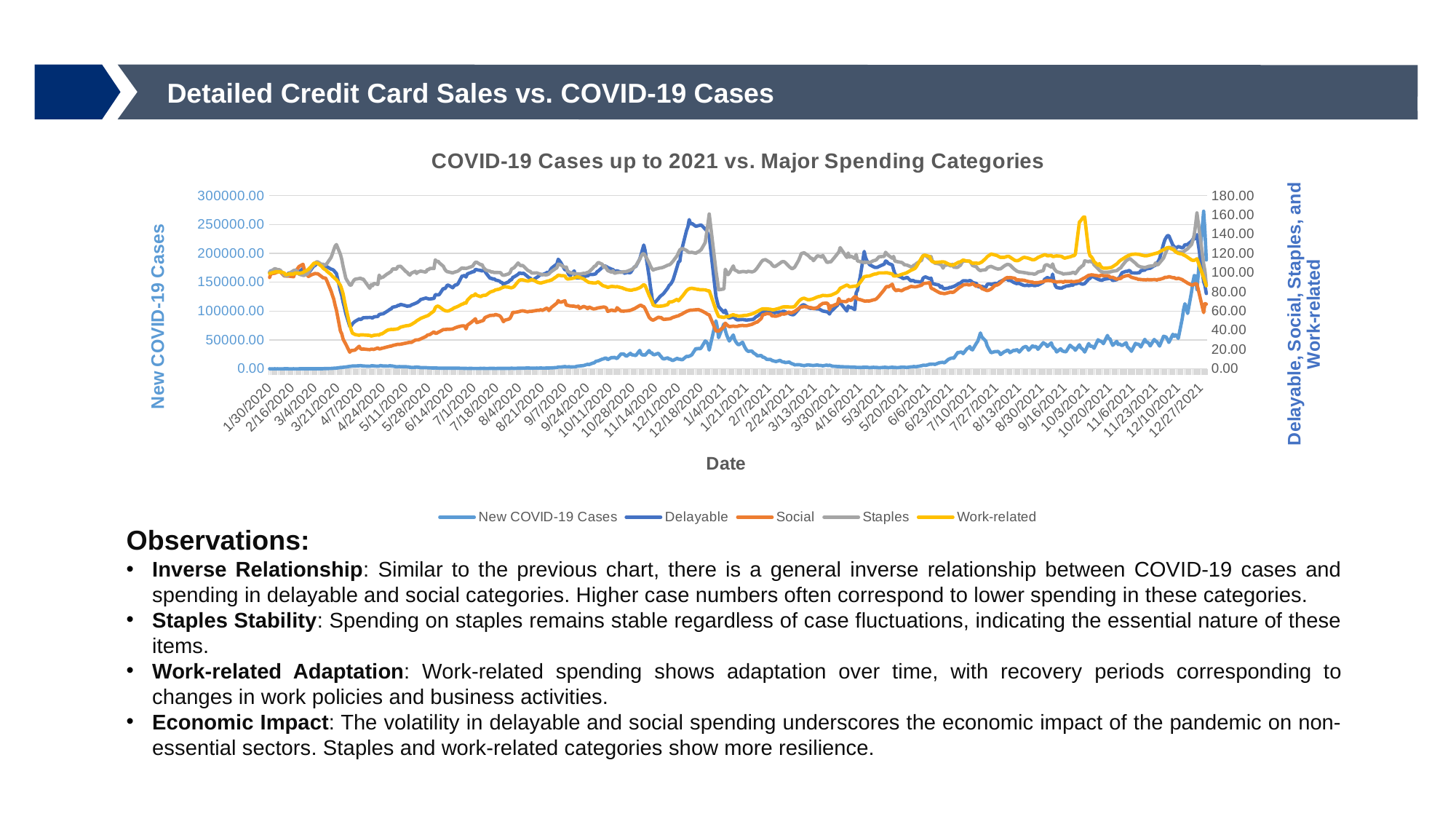

# Detailed Credit Card Sales vs. COVID-19 Cases

### Chart: COVID-19 Cases up to 2021 vs. Major Spending Categories

| Category | New COVID-19 Cases | Delayable | Social | Staples | Work-related |
|---|---|---|---|---|---|
| 43860 | 1.0 | 100.15946615817121 | 94.91044436004226 | 100.40208615352589 | 99.003467015412 |
| 43861 | 0.0 | 101.89336205686038 | 98.84647384957789 | 101.21629805890244 | 99.40114089091198 |
| 43864 | 18.0 | 101.81160954736062 | 99.33734528075185 | 104.16083152687072 | 100.62460628759983 |
| 43865 | 0.0 | 102.51452613053237 | 100.11589522402898 | 103.5409846012461 | 100.93101888721809 |
| 43866 | 1.0 | 102.04073358258994 | 100.2669700803953 | 103.02327943318127 | 100.81858256149907 |
| 43867 | 0.0 | 101.01605364228945 | 102.25048461216394 | 103.03243516953218 | 100.60831264969185 |
| 43868 | 0.0 | 101.2721675388763 | 100.57569431353328 | 102.47602808829124 | 100.7503346061134 |
| 43871 | 1.0 | 96.47462025639646 | 96.71300108540073 | 97.25587759336325 | 99.59397321895474 |
| 43872 | 4.0 | 96.81267524008919 | 96.49372348682071 | 96.77478972014055 | 97.56899540326066 |
| 43873 | 1.0 | 96.53628348384197 | 96.3733550236291 | 96.62314221266678 | 98.01948367859987 |
| 43874 | 1.0 | 99.21508569820344 | 96.3922030709242 | 97.2313991051118 | 98.47250427040446 |
| 43875 | 0.0 | 99.71324381431059 | 96.18810114698397 | 99.43263270680174 | 98.47493860524027 |
| 43878 | 1.0 | 97.45208122406846 | 95.6558780743586 | 102.12004869760003 | 98.37751448861856 |
| 43879 | 0.0 | 98.84231292404345 | 100.85525228084032 | 102.54092573041103 | 99.5203969190379 |
| 43880 | 0.0 | 100.91188409448468 | 102.48232379735236 | 102.02086786828866 | 99.36943062012011 |
| 43881 | 0.0 | 100.91992252288826 | 104.22442296717631 | 100.83574278735964 | 99.3366760644137 |
| 43882 | 2.0 | 100.64846109070125 | 106.27168178690873 | 98.31596078526118 | 99.10707953231413 |
| 43885 | 2.0 | 104.20647764227893 | 108.63035226919473 | 97.14494813549985 | 100.04198152179322 |
| 43886 | 3.0 | 101.60400624883552 | 103.02321075054775 | 97.13429692723192 | 101.0828207037541 |
| 43887 | 2.0 | 99.70469234914182 | 100.30383450189653 | 98.10892648026577 | 101.56766521766818 |
| 43888 | 8.0 | 99.09363800014577 | 97.91935098859582 | 98.13696016714714 | 102.39638181244328 |
| 43889 | 12.0 | 99.20952496892141 | 95.9269192584968 | 100.08992226372932 | 103.33730295125449 |
| 43892 | 41.0 | 104.88992020989454 | 98.07827503650194 | 106.8375448871359 | 107.72140620876405 |
| 43893 | 58.0 | 106.7200484728497 | 98.47193305203614 | 107.60602995131975 | 109.45739629886766 |
| 43894 | 56.0 | 107.27105197247202 | 99.059050842748 | 109.51373425091315 | 110.11461896699561 |
| 43895 | 49.0 | 108.73554908375824 | 98.75124893656732 | 111.0165190456158 | 109.90374268475401 |
| 43896 | 83.0 | 109.88752314909576 | 98.85814963045382 | 111.1786377859558 | 109.53664795355797 |
| 43899 | 148.0 | 107.68263577991564 | 95.75135477103836 | 108.29351375110761 | 106.41274398464341 |
| 43900 | 265.0 | 107.30055304002968 | 94.5990395879755 | 108.84628393670182 | 104.66444227702434 |
| 43901 | 403.0 | 107.16812152326506 | 94.49483202869723 | 107.7914129427846 | 103.59039821792264 |
| 43902 | 484.0 | 106.20285087101033 | 93.98893998093897 | 108.03627953703712 | 102.73744535420859 |
| 43903 | 478.0 | 106.02175545626685 | 91.0485686070581 | 109.61018369938762 | 101.31623016622844 |
| 43906 | 602.0 | 103.5160863749151 | 80.7587313830976 | 115.7177655119749 | 97.84864329651127 |
| 43907 | 783.0 | 103.21106731898921 | 76.5012628142136 | 119.4079634222731 | 96.1765307205572 |
| 43908 | 980.0 | 102.30381167550478 | 72.4026795860028 | 123.5198312560006 | 95.01877665558793 |
| 43909 | 1040.0 | 100.51594272024332 | 66.1592418245715 | 127.3818403249594 | 93.69674779550066 |
| 43910 | 1253.0 | 99.05261792303759 | 61.0613981476459 | 129.1051820860998 | 92.59653014639218 |
| 43913 | 2289.0 | 80.9325309768211 | 39.2590313036723 | 118.915752524558 | 86.7288046357143 |
| 43914 | 2353.0 | 76.0568179956887 | 36.3563873582327 | 113.70120220110991 | 82.7515890207107 |
| 43915 | 2666.0 | 69.3433122314534 | 30.947974951947003 | 106.5202259899501 | 78.1244689375854 |
| 43916 | 3039.0 | 63.7277265134442 | 28.1924432473146 | 100.30245852515407 | 70.7133330821778 |
| 43917 | 3154.0 | 57.4254637627051 | 25.647231990985404 | 94.11007853014974 | 63.9392194460712 |
| 43920 | 4195.0 | 44.141893794348 | 17.262340176965694 | 87.2002169269057 | 45.6528408824139 |
| 43921 | 4463.0 | 44.5110238489708 | 18.937613493442896 | 86.741102776602 | 40.8056269990537 |
| 43922 | 4891.0 | 46.7229800060413 | 19.041790190707005 | 89.538824854902 | 36.9184460543063 |
| 43923 | 4824.0 | 48.2023925941251 | 19.218340059828506 | 91.83589649254415 | 36.3601334313037 |
| 43924 | 4853.0 | 49.303133542664 | 19.477318719931603 | 93.13836347141076 | 35.553316967903996 |
| 43927 | 5273.0 | 51.770682596566 | 23.424393322340507 | 93.80263162277829 | 34.849159135257906 |
| 43928 | 5477.0 | 51.2291680765598 | 20.915392377773202 | 94.28961503999916 | 35.239748668538994 |
| 43929 | 5146.0 | 51.8702235150789 | 20.357602453225596 | 93.12663519345146 | 35.274649357557095 |
| 43930 | 4875.0 | 53.0854293906685 | 20.544209498148504 | 93.41450855702874 | 35.19978052310459 |
| 43935 | 4335.0 | 53.3797215670558 | 19.906651006729007 | 83.7057792237803 | 34.720172127342394 |
| 43936 | 5070.0 | 53.3100926468092 | 20.416236029532996 | 87.5444273252886 | 34.063198535006805 |
| 43937 | 5292.0 | 52.7065268106543 | 20.3435315884129 | 86.2452092524259 | 34.2984695797326 |
| 43938 | 4977.0 | 54.0134620254791 | 20.100602438980403 | 88.7921108066494 | 34.795865476367595 |
| 43941 | 4441.0 | 54.409701737697 | 21.705002004173707 | 87.6997360676982 | 35.2725537602479 |
| 43942 | 4796.0 | 56.4005370580859 | 20.6370326992797 | 97.42961918136481 | 35.0409446897029 |
| 43943 | 5517.0 | 56.7883377101768 | 20.786938630951795 | 94.23133953951692 | 36.2298838472249 |
| 43944 | 5166.0 | 57.0422713272409 | 21.3582752558671 | 94.94327436952561 | 36.2826246314215 |
| 43945 | 4961.0 | 57.1719219610222 | 21.58096799319 | 95.36306118200828 | 37.1317979985914 |
| 43948 | 4739.0 | 59.8726980296255 | 22.7638000252971 | 98.62887182763448 | 39.9443717433317 |
| 43949 | 4719.0 | 60.6757320617075 | 23.034302411467195 | 99.34749312224214 | 40.4587271654828 |
| 43950 | 5433.0 | 61.8806100738872 | 23.480251586551006 | 100.30019243370083 | 40.6457486855687 |
| 43951 | 4961.0 | 62.3250280457454 | 23.564898601479797 | 101.15958664671184 | 40.9379097896586 |
| 43952 | 4766.0 | 64.02143365583879 | 24.194686443781407 | 103.71021467617247 | 40.8063002492928 |
| 43955 | 3398.0 | 64.9159421765125 | 25.156031019912504 | 103.69433822092053 | 41.3064676264597 |
| 43956 | 3686.0 | 65.8885525465264 | 25.471734209508497 | 106.44414348883738 | 41.5756692977327 |
| 43957 | 3832.0 | 65.9494996062826 | 25.392865431150696 | 106.36352083167687 | 42.3771073493094 |
| 43958 | 3787.0 | 66.9787170736967 | 25.513233192334894 | 106.59419545870593 | 43.3328806880451 |
| 43962 | 3612.0 | 65.5258370276495 | 26.683603330518693 | 101.02089858177077 | 44.7219315439709 |
| 43963 | 3410.0 | 64.9159959517461 | 26.9130446727456 | 100.22317962139353 | 44.8701048187975 |
| 43964 | 3330.0 | 65.3799264121426 | 27.3106295863043 | 98.4108569568363 | 44.9745539805565 |
| 43965 | 2630.0 | 65.26567768567361 | 27.551835245975496 | 97.3948398262945 | 45.4044582473691 |
| 43966 | 2530.0 | 66.2954406946196 | 27.331885668955294 | 99.26695682539935 | 46.016415595828 |
| 43969 | 2581.0 | 68.0069278100474 | 29.790014397711104 | 101.29453359334035 | 48.5893712188156 |
| 43970 | 3063.0 | 68.6026590886993 | 30.0400238603701 | 99.14244224090079 | 49.8251600980195 |
| 43971 | 2719.0 | 69.3520822597166 | 30.0455277973047 | 100.61499673687754 | 50.6771220054275 |
| 43972 | 2567.0 | 70.5026581504945 | 30.367746053495694 | 100.98783298843881 | 51.4158219654348 |
| 43973 | 2057.0 | 71.9493888232154 | 30.994990686502007 | 101.55446077366423 | 52.3819570809759 |
| 43977 | 2070.0 | 73.560154841257 | 33.6049424445371 | 100.44036989987607 | 54.618425200504 |
| 43978 | 1825.0 | 73.0351242884921 | 34.912582320646194 | 103.17673553303187 | 55.0616604607258 |
| 43979 | 1757.0 | 72.6702418228697 | 35.34717493603161 | 102.97633904375172 | 55.803466114821 |
| 43980 | 1532.0 | 72.5706027995285 | 35.619633181405504 | 104.39247912971288 | 56.9691265029943 |
| 43983 | 1439.0 | 73.128787393416 | 38.3771262513685 | 104.17486986010152 | 60.0976535719135 |
| 43984 | 1492.0 | 77.0882604124653 | 36.9051822744431 | 113.2859266430725 | 63.5299483128332 |
| 43985 | 1369.0 | 76.9413000082306 | 36.9283831220417 | 111.2585893105614 | 64.7931718082568 |
| 43986 | 1249.0 | 76.7471974255982 | 37.8406635058825 | 111.9068108374122 | 65.1661367942759 |
| 43987 | 1123.0 | 77.28939285382731 | 38.4879966285785 | 110.0400092626181 | 64.4056232417593 |
| 43990 | 1099.0 | 83.549274314503 | 40.7911368504081 | 106.54925628385676 | 61.3800331511955 |
| 43991 | 1165.0 | 83.1176865724374 | 40.8105084311217 | 103.72297023654187 | 60.601906357591 |
| 43992 | 1196.0 | 84.6251753518806 | 40.8614559687028 | 101.89077430041729 | 60.2223567732871 |
| 43993 | 1013.0 | 87.0313267803182 | 41.1575381914828 | 100.91599248159034 | 60.0847809815998 |
| 43994 | 1053.0 | 86.79980573179441 | 41.0434836078789 | 100.69067306955013 | 60.1928507086035 |
| 43997 | 1045.0 | 84.2332598564086 | 41.3592005242659 | 99.64314139391077 | 62.2634228671931 |
| 43998 | 1103.0 | 85.9305987253087 | 42.072270454841 | 100.28693430919616 | 63.3250418044142 |
| 43999 | 1017.0 | 87.2231965785806 | 42.7486289030004 | 100.71992979328759 | 63.7795890655222 |
| 44000 | 1022.0 | 87.1901467212551 | 43.1706220282746 | 101.12063356918873 | 64.37703354327141 |
| 44001 | 993.0 | 88.4518049380253 | 43.7141662415257 | 101.59786208722275 | 64.9683003558449 |
| 44004 | 899.0 | 96.38549423356211 | 44.6476601831346 | 104.8990651611771 | 67.2034711191096 |
| 44005 | 883.0 | 96.41053516160738 | 44.6802389435466 | 104.42850355988618 | 67.5295096767414 |
| 44006 | 777.0 | 97.10006031389798 | 44.4668602046466 | 104.40835165415092 | 68.6673183567202 |
| 44007 | 726.0 | 95.34242856908834 | 41.46772052268 | 104.3394200072484 | 68.190355870368 |
| 44008 | 666.0 | 98.66771955265038 | 45.394461166019 | 104.70756997910652 | 71.3231526976582 |
| 44011 | 724.0 | 100.23424022525347 | 48.3698573133182 | 106.1472919778331 | 75.5555736137829 |
| 44012 | 623.0 | 100.91610445179604 | 49.5832360401673 | 106.7420841456319 | 76.0159461127846 |
| 44013 | 652.0 | 100.76279530219499 | 50.6147228683926 | 108.91456247439555 | 76.1485512100127 |
| 44014 | 606.0 | 103.34391181783285 | 52.0644951256497 | 110.65245530682179 | 77.9038172380189 |
| 44015 | 568.0 | 102.9225292346407 | 48.0442610736756 | 110.7308471378233 | 76.4379971867794 |
| 44018 | 714.0 | 102.19551589655514 | 49.357938681219 | 108.07214855980773 | 75.00531356191951 |
| 44019 | 609.0 | 101.59635345509805 | 49.8437505369179 | 108.27747435060716 | 75.9100465351453 |
| 44020 | 713.0 | 102.50342818565981 | 50.3669902143708 | 105.30058801240425 | 76.3423604127187 |
| 44021 | 722.0 | 101.64507446728099 | 53.021476126407 | 103.69060165404616 | 76.389645056337 |
| 44022 | 568.0 | 99.3825335116723 | 53.7958083263162 | 102.42708295049437 | 76.5978179234845 |
| 44025 | 740.0 | 94.05729555823909 | 55.4876541949789 | 101.37230279822198 | 79.7485827795073 |
| 44026 | 705.0 | 94.16527617979987 | 55.4752701037951 | 100.55513344903363 | 80.2161739507774 |
| 44027 | 777.0 | 93.12176988742964 | 55.6951963214812 | 100.67246924977454 | 80.5839014525148 |
| 44028 | 712.0 | 93.58275680937547 | 55.5149182861981 | 100.06770734435646 | 81.1979376336663 |
| 44029 | 582.0 | 92.38271737944658 | 56.4938053194298 | 100.1838204974623 | 82.0165554147905 |
| 44032 | 830.0 | 91.14006137493652 | 55.2262722229029 | 99.99764958550587 | 82.8347301956684 |
| 44033 | 788.0 | 89.8974053704265 | 53.9587391263761 | 99.81147867354943 | 83.6529049765463 |
| 44034 | 816.0 | 89.6540501764644 | 51.6412430826844 | 97.68409706258554 | 84.2696121965309 |
| 44035 | 808.0 | 87.2735465686432 | 48.9530390609847 | 97.1434870605137 | 84.8222509245337 |
| 44036 | 774.0 | 88.6696051741157 | 50.510352317425 | 97.4016628870518 | 85.275895504385 |
| 44039 | 869.0 | 90.49991001006602 | 51.6208678280004 | 98.74240246913791 | 84.7929644630487 |
| 44040 | 856.0 | 92.33021484601639 | 52.7313833385758 | 100.08314205122404 | 84.3100334217125 |
| 44041 | 1062.0 | 92.43383500486117 | 55.3690279592363 | 103.58576726661867 | 84.2531089061968 |
| 44042 | 946.0 | 94.98277793288001 | 58.8676879848427 | 104.34372873836786 | 84.6594372373347 |
| 44043 | 697.0 | 95.5234916079965 | 58.5843693671928 | 105.06014905986527 | 85.601352685923 |
| 44046 | 1060.0 | 98.17820034469479 | 59.217553696244 | 109.99833659854642 | 90.6445850831416 |
| 44047 | 1066.0 | 99.78838614478573 | 59.5789517283885 | 108.21609888287492 | 92.0738381297783 |
| 44048 | 1092.0 | 99.19662369033362 | 60.0616086334886 | 107.01249064586408 | 92.40515337139396 |
| 44049 | 1105.0 | 98.9768989719684 | 60.2071273625589 | 107.52736219276564 | 92.48882327501616 |
| 44050 | 973.0 | 99.36272235808498 | 60.188748688473 | 106.68406734538529 | 92.23409348579514 |
| 44053 | 1499.0 | 95.97537766537774 | 59.1757470246628 | 102.51036637480837 | 91.07757832602265 |
| 44054 | 1378.0 | 94.71644935391802 | 59.541005594789 | 101.59923887128141 | 91.3611865472045 |
| 44055 | 1242.0 | 94.27692832260544 | 59.7533181239471 | 101.25625078166722 | 92.06304866762933 |
| 44056 | 1156.0 | 92.83251524437483 | 59.7264971710089 | 99.59922637581403 | 92.53069561556212 |
| 44057 | 1185.0 | 92.1745375663513 | 59.9985601653147 | 99.51093580666941 | 92.3752938201878 |
| 44060 | 1298.0 | 95.10804817475895 | 60.7202271640177 | 99.69601290619306 | 90.31025202853971 |
| 44061 | 1116.0 | 95.84061758774008 | 60.7897331354049 | 99.08011372038867 | 89.6294385246699 |
| 44062 | 1282.0 | 97.27323868437331 | 60.8006393167152 | 98.70416127488343 | 89.3547773812956 |
| 44063 | 1498.0 | 98.10795344334511 | 61.5452669795324 | 98.230668592732 | 89.0473560234123 |
| 44064 | 1218.0 | 97.82453129054386 | 60.5660151664802 | 97.8181130997224 | 89.5613166562059 |
| 44067 | 1301.0 | 99.46197291094599 | 62.84677126512 | 97.70094323731895 | 90.67893731301729 |
| 44068 | 1270.0 | 100.5307643389388 | 62.7917244630643 | 97.86786021574075 | 91.26328993621388 |
| 44069 | 1388.0 | 99.1929051316847 | 60.4947410675279 | 98.5989965143951 | 91.1987297353668 |
| 44070 | 1591.0 | 102.63481833357402 | 62.1603644160522 | 100.13960953843521 | 92.03438952075437 |
| 44071 | 1632.0 | 104.60233491420966 | 63.9244257612341 | 101.27210503834307 | 92.30347962050388 |
| 44075 | 2288.0 | 108.94007233264198 | 68.2929871132438 | 105.06480689808049 | 96.08538583848129 |
| 44076 | 3077.0 | 113.8460025473896 | 70.920361499584 | 108.7977104771747 | 97.38286529055817 |
| 44077 | 3152.0 | 112.1284767073865 | 69.5252786332339 | 108.45231152323451 | 97.08552958870126 |
| 44078 | 3092.0 | 110.1957891186717 | 69.1841107095565 | 107.844716171574 | 96.78378450728653 |
| 44081 | 3931.0 | 102.79377023148186 | 70.766386775989 | 105.2712097309526 | 96.62962130289237 |
| 44082 | 3370.0 | 105.37369531616203 | 66.01978720377019 | 105.80921444999618 | 94.19384431943531 |
| 44083 | 3365.0 | 100.41465709498874 | 66.0845740585251 | 101.3505350187143 | 93.25572894813602 |
| 44084 | 3628.0 | 97.70845559066765 | 65.7296935033853 | 100.77299220048592 | 93.46416306355407 |
| 44085 | 3324.0 | 96.82954734278741 | 65.3132320918161 | 100.00023582725606 | 93.5957783154906 |
| 44088 | 3428.0 | 101.77340523785885 | 65.06113445236599 | 98.86289457852064 | 94.3681154275354 |
| 44089 | 3551.0 | 95.05528376823635 | 64.6224452520147 | 98.74476379057364 | 95.02147443727009 |
| 44090 | 4399.0 | 94.330394922525 | 64.5801834705148 | 98.67087221497366 | 95.51642955318117 |
| 44091 | 4675.0 | 95.30580709652632 | 65.1807639413176 | 98.5647860118488 | 95.14710848162422 |
| 44092 | 4973.0 | 94.02809506009133 | 62.8178333781558 | 98.38263292955054 | 94.94780823254595 |
| 44095 | 5627.0 | 97.26022985518782 | 64.8466600292106 | 99.23353404823546 | 93.42658983154897 |
| 44096 | 6441.0 | 95.8934467160509 | 64.3468419161719 | 98.93395333654041 | 92.47626925916408 |
| 44097 | 7096.0 | 96.99200141126002 | 63.7160899474799 | 99.72422200271001 | 91.41729328041572 |
| 44098 | 7682.0 | 96.2476190550565 | 62.456262606432 | 100.1240959234624 | 90.5067100939317 |
| 44099 | 7318.0 | 97.88675920943888 | 64.27440196453921 | 100.70157253122987 | 89.7586247704723 |
| 44102 | 9983.0 | 98.0551492047822 | 62.3688691243136 | 104.72376066088972 | 89.2856672734959 |
| 44103 | 10366.0 | 98.33667831895043 | 62.3423192420287 | 106.4910816331067 | 89.1181945336503 |
| 44104 | 12717.0 | 98.61964735339411 | 62.4884884732421 | 106.91841363928154 | 89.126937204205 |
| 44105 | 13357.0 | 100.82251672788168 | 63.03127299958 | 109.0367151380367 | 89.8035504321057 |
| 44106 | 13854.0 | 101.66926615821248 | 63.3289936698253 | 110.5403815915826 | 90.27463711132384 |
| 44109 | 16753.0 | 105.50559276547382 | 64.0039502948912 | 108.57642334504934 | 86.7484349043738 |
| 44110 | 17250.0 | 106.65547609803447 | 64.22832475404209 | 105.31480002270582 | 86.15870216780701 |
| 44111 | 18573.0 | 106.90833335310299 | 63.9823352181088 | 106.70753846923535 | 85.7713686511726 |
| 44112 | 18425.0 | 106.25174558907867 | 63.3269213007882 | 104.27135516202416 | 85.3378986774129 |
| 44113 | 15893.0 | 105.31800587839057 | 59.6325093399099 | 102.107653076464 | 84.5992683196141 |
| 44116 | 19671.0 | 103.46504138925582 | 61.1255794492861 | 100.3457723508068 | 85.6944670961193 |
| 44117 | 19116.0 | 103.07798355536556 | 60.6047460130695 | 101.81424442878583 | 85.5375807480624 |
| 44118 | 19920.0 | 101.68232082367273 | 60.4840609983274 | 99.29681556871661 | 85.4150428586163 |
| 44119 | 18607.0 | 101.71753581190188 | 60.1947648595195 | 99.60914615068394 | 85.1871712739302 |
| 44120 | 17915.0 | 101.77147442461896 | 63.5082997997854 | 100.07480112303553 | 85.398915215074 |
| 44123 | 25872.0 | 100.39066255375495 | 59.9410966672779 | 100.37597898781725 | 84.37178959229689 |
| 44124 | 25613.0 | 100.48248466001128 | 59.9530729871301 | 100.53108312597294 | 84.12218706936031 |
| 44125 | 25714.0 | 100.02459503815344 | 59.9253439430752 | 100.94257316609838 | 83.3553437239017 |
| 44126 | 23475.0 | 99.10227259514747 | 60.151501587268 | 101.00288879641941 | 82.9718023608753 |
| 44127 | 21694.0 | 100.18088267962386 | 60.1653831217899 | 101.05052467652774 | 82.3729171620826 |
| 44130 | 26807.0 | 99.81248187817512 | 60.7738976734419 | 102.74424506957378 | 81.6462613490873 |
| 44131 | 24350.0 | 101.77876496327272 | 61.3394148573979 | 103.39095450850967 | 81.7181905542845 |
| 44132 | 23901.0 | 104.1410193058254 | 62.0089523895868 | 104.25040616929905 | 82.16582809286331 |
| 44133 | 23614.0 | 105.9875651003092 | 62.4756402926677 | 105.63375984314338 | 82.4955632415861 |
| 44134 | 22890.0 | 106.21815157169178 | 63.3408648880645 | 106.87850250621747 | 82.6308165084017 |
| 44137 | 31924.0 | 114.134369337579 | 65.8054763305222 | 113.8607653476485 | 84.2620504324434 |
| 44138 | 25943.0 | 118.6993594463103 | 66.0801890369618 | 116.9932906858231 | 85.1443593982113 |
| 44139 | 24027.0 | 123.62716714283209 | 65.00179156508321 | 119.1745542456312 | 86.3533555651527 |
| 44140 | 24062.0 | 128.6431301203335 | 64.6894965403703 | 119.6284111781129 | 87.5603608002512 |
| 44141 | 23660.0 | 122.8536673775201 | 62.5182475443112 | 117.7497149692658 | 86.4959936888858 |
| 44144 | 31511.0 | 95.76730896347865 | 53.5816733438561 | 110.188162368011 | 76.3202656112915 |
| 44145 | 27789.0 | 85.1787773784504 | 52.1940082361164 | 106.79374013406768 | 73.3880920925304 |
| 44146 | 27757.0 | 76.0658835940316 | 51.0370207386173 | 104.3306007840183 | 70.3068829103945 |
| 44147 | 24826.0 | 66.5205128983832 | 50.5770903499843 | 102.56690966609926 | 66.7158553561838 |
| 44148 | 24388.0 | 68.2802677605761 | 51.2622635679207 | 103.3779412531435 | 65.5285856267576 |
| 44151 | 26951.0 | 73.083407204191 | 53.6851521264115 | 104.378818885867 | 64.9871591352032 |
| 44152 | 23487.0 | 74.8818214425865 | 53.1712037666141 | 104.78256629387306 | 65.08266310743599 |
| 44153 | 21080.0 | 76.1687339175522 | 53.2848839976249 | 104.91974707100015 | 65.18695466781381 |
| 44154 | 18041.0 | 77.07610585124439 | 51.9738276509156 | 105.25346811322032 | 65.3599649571446 |
| 44155 | 17100.0 | 78.5343584296546 | 51.3691025072727 | 105.75295975343057 | 65.5704721602473 |
| 44158 | 19025.0 | 83.9562106490809 | 51.7446834593356 | 107.7250719676863 | 66.8463774447466 |
| 44159 | 16677.0 | 86.61935929377469 | 51.9149374373126 | 107.98784458911481 | 69.5550627715335 |
| 44160 | 16813.0 | 87.8727048134399 | 52.0973505823294 | 108.85572601847537 | 69.51323568734139 |
| 44161 | 14761.0 | 89.9652772260677 | 52.9341318100498 | 110.4677144917183 | 69.6337885838057 |
| 44162 | 14555.0 | 92.72772647078331 | 53.4975426763847 | 111.9993427529783 | 70.0628655740355 |
| 44165 | 18197.0 | 106.26814565172177 | 54.8074966563596 | 117.6279231497336 | 72.2652182058817 |
| 44166 | 16684.0 | 111.1952853583657 | 55.1339382801312 | 120.781079227954 | 70.6349743484769 |
| 44167 | 16676.0 | 111.56429984444159 | 56.0323427514265 | 123.6530855054483 | 72.2547320646108 |
| 44168 | 15860.0 | 121.95724943856939 | 56.502854419104 | 124.4914386534832 | 74.0873666250899 |
| 44169 | 15834.0 | 126.83076814005611 | 57.3332925691456 | 124.9153587877363 | 75.5980591320733 |
| 44172 | 21585.0 | 143.6599188442635 | 59.642322198895 | 122.9988542820202 | 81.1522482882656 |
| 44173 | 21065.0 | 147.4194008682293 | 60.1754997537138 | 121.6165224996343 | 82.3731286537618 |
| 44174 | 21909.0 | 155.0102962546668 | 60.64389590097 | 120.7923052336183 | 83.14833149780421 |
| 44175 | 22916.0 | 150.6961505062572 | 61.0115887374277 | 120.8805727515043 | 83.5039886614212 |
| 44176 | 24390.0 | 151.0374538170839 | 60.9595407545109 | 121.084317989383 | 83.7203513840125 |
| 44179 | 35197.0 | 148.0695160823289 | 61.3946027866213 | 120.1061033631645 | 82.9461082869446 |
| 44180 | 34378.0 | 148.401253639771 | 61.4580482507443 | 121.1328376103223 | 82.5801643409529 |
| 44181 | 35427.0 | 148.79746152684748 | 61.6128799845858 | 121.81393251174549 | 82.51157537078839 |
| 44182 | 34438.0 | 149.1165769740953 | 60.8916511322567 | 122.6709819753325 | 82.12230333647051 |
| 44183 | 36419.0 | 149.381432642163 | 60.5269963447905 | 123.8981142416865 | 82.1767244357012 |
| 44186 | 48192.0 | 145.15144273091408 | 58.2768417356385 | 131.1962171611664 | 82.0362412299833 |
| 44187 | 46475.0 | 143.5491426227616 | 57.3716563792247 | 140.62976228316938 | 81.6033049816649 |
| 44188 | 42936.0 | 140.4675714273121 | 56.5755674265937 | 150.4149614332111 | 81.0054733006772 |
| 44189 | 32392.0 | 137.4798873156116 | 56.146076686608 | 160.8156381597249 | 81.2486402318724 |
| 44194 | 83090.0 | 75.37210092127751 | 39.4692388985774 | 102.00657319769189 | 61.0610377442633 |
| 44195 | 72161.0 | 69.5597340139538 | 39.3736410904133 | 92.40174104530499 | 57.6630782143029 |
| 44196 | 53946.0 | 64.6013148624252 | 39.2033532085324 | 82.138401473825 | 54.3662763475956 |
| 44200 | 77971.0 | 58.5756079422756 | 43.6557658339727 | 82.9503724884933 | 53.3954354159134 |
| 44201 | 66637.0 | 60.9094725025539 | 47.4504635113101 | 103.46248849386306 | 54.0051413606679 |
| 44202 | 58784.0 | 57.1957774164126 | 46.0188340287791 | 100.80469541265049 | 54.3553750524702 |
| 44203 | 53187.0 | 53.3096758985744 | 44.797749027371 | 97.79176153620254 | 54.0276911617095 |
| 44204 | 48105.0 | 52.9632827283467 | 43.8320244805976 | 99.35829852493434 | 54.6963415673452 |
| 44207 | 58592.0 | 53.7412237942433 | 44.388351210238 | 106.90871084057333 | 56.3705689362067 |
| 44208 | 50647.0 | 53.0415661931256 | 44.124039201363 | 102.715860074528 | 55.5639875930863 |
| 44209 | 46509.0 | 51.6959000450476 | 44.0654835842198 | 102.1322085100935 | 55.3275732602252 |
| 44210 | 43473.0 | 50.8619622555559 | 44.1030747198967 | 101.51407635403851 | 55.1376540769585 |
| 44211 | 41451.0 | 50.9947557817295 | 44.6921501426701 | 100.31963506547154 | 54.6989181117354 |
| 44214 | 45958.0 | 51.3003325938565 | 45.1329430603584 | 101.11742157769297 | 55.1805522157024 |
| 44215 | 40526.0 | 51.0197130793181 | 44.8149975950114 | 101.06786463966857 | 55.4285030737738 |
| 44216 | 35986.0 | 50.9858029724777 | 44.8619512210279 | 100.85724308104838 | 55.4806948717191 |
| 44217 | 32502.0 | 50.4238466807309 | 44.8462446279059 | 100.59088486246253 | 55.5021943715831 |
| 44218 | 30330.0 | 50.8295292359437 | 45.1622943281246 | 101.33881239134185 | 55.9599197419083 |
| 44221 | 30737.0 | 51.2385269896846 | 46.2319639868535 | 100.69987812546034 | 57.1027672149702 |
| 44222 | 27730.0 | 51.541405514109 | 46.9791532589889 | 101.06223425572638 | 57.5187932748629 |
| 44223 | 26303.0 | 52.604781292072 | 47.5753544607431 | 101.80126037766696 | 58.1317222803176 |
| 44224 | 24773.0 | 54.1156808513136 | 48.3636542739239 | 103.2498378447657 | 59.0130507792503 |
| 44225 | 22433.0 | 54.7279264526669 | 48.5880911384846 | 105.01058513201194 | 59.6360036903232 |
| 44228 | 22972.0 | 57.8815817291969 | 52.3394607131 | 111.0928083813471 | 61.884240121407 |
| 44229 | 20266.0 | 59.0088202390801 | 56.1196876815728 | 112.6894996100027 | 62.3622179464946 |
| 44230 | 19914.0 | 59.1234115864119 | 56.3834610964235 | 113.0763986226089 | 62.3098626235448 |
| 44231 | 18493.0 | 59.5495246019544 | 56.8433545741012 | 113.4748571626198 | 62.2618924880073 |
| 44232 | 16308.0 | 59.8259679509919 | 57.4286816791515 | 112.7031737368693 | 62.2870830527918 |
| 44235 | 16194.0 | 59.6615857740577 | 57.10344113244 | 110.0697336135515 | 61.8832453561573 |
| 44236 | 14225.0 | 59.8194174303133 | 54.858032129092 | 108.0948807958426 | 61.3804450689526 |
| 44237 | 13899.0 | 58.814428236288 | 55.0981950505919 | 106.76085214207328 | 61.3726628503909 |
| 44238 | 13139.0 | 58.2657155144932 | 54.7047518239868 | 106.24495742411746 | 61.5912250218165 |
| 44239 | 12573.0 | 58.7617135621324 | 54.6699192663152 | 106.88747050953216 | 61.9831244283758 |
| 44242 | 14735.0 | 58.9315771230042 | 55.9087827484964 | 109.75952907989586 | 63.1613510337794 |
| 44243 | 12941.0 | 58.7045355209131 | 57.1353559931841 | 110.8966637728637 | 63.7622887288071 |
| 44244 | 11942.0 | 59.6850357088266 | 56.9683824284669 | 111.4185286872762 | 64.2767522725492 |
| 44245 | 11794.0 | 59.8143197972758 | 56.8753497244887 | 111.3156788523969 | 64.3710870118788 |
| 44246 | 10728.0 | 59.0880590956776 | 57.1436588609894 | 110.3319400932777 | 64.3689043957269 |
| 44249 | 11656.0 | 57.4958497540939 | 59.0714876686116 | 106.04353199923504 | 64.3196758667887 |
| 44250 | 9763.0 | 56.6349341296812 | 57.8027357533609 | 104.996181190166 | 64.0879234573716 |
| 44251 | 8846.0 | 56.2868767417889 | 58.4132714746469 | 103.93350169907595 | 64.17469685243529 |
| 44252 | 8025.0 | 56.1695961414962 | 59.0807274258629 | 104.69711135545793 | 64.41303557505239 |
| 44253 | 6782.0 | 57.2026717259468 | 59.624929670546 | 105.69284466626463 | 64.9346330986849 |
| 44256 | 7192.0 | 62.0137887375013 | 62.8197665082782 | 112.9129650199767 | 70.0848382637922 |
| 44257 | 6919.0 | 64.2092971439823 | 63.8292172182024 | 116.3590625257785 | 71.5351265903226 |
| 44258 | 6172.0 | 65.5491330369281 | 64.198859427751 | 119.8137954609136 | 72.4617353693932 |
| 44259 | 5937.0 | 66.40897482978241 | 64.4095484883575 | 120.1330912555086 | 73.0968718252885 |
| 44260 | 5467.0 | 66.4837088427997 | 64.7436468759136 | 120.6001073959628 | 73.3687348371848 |
| 44263 | 6889.0 | 63.8985079770818 | 64.11111974210169 | 117.7304639016392 | 71.71157899628051 |
| 44264 | 6488.0 | 63.182098944572 | 63.8077696932421 | 116.3292800278935 | 71.7504039779085 |
| 44265 | 6251.0 | 62.8442931379072 | 63.610429494591 | 114.8288264495061 | 72.1401697672007 |
| 44266 | 5933.0 | 63.2052888592045 | 63.2234564365357 | 114.8451462948249 | 72.4572198386636 |
| 44267 | 5717.0 | 62.7190699836972 | 62.5226816942449 | 112.3871921990115 | 72.9129016114684 |
| 44270 | 6703.0 | 62.2333642401396 | 63.6871606785631 | 117.48501300290471 | 74.7007125026471 |
| 44271 | 5863.0 | 62.3142804347549 | 64.6781213482102 | 116.97812835392361 | 75.0751867663184 |
| 44272 | 5978.0 | 61.5870191264515 | 66.2261237601013 | 116.94467284667431 | 75.2740002612107 |
| 44273 | 5632.0 | 60.7559005835856 | 66.9739362550446 | 116.0833733661497 | 75.8892840454525 |
| 44274 | 5180.0 | 60.0956234291408 | 68.0289847436762 | 117.8230930843568 | 76.28769481245641 |
| 44277 | 6458.0 | 59.2601365135188 | 68.2673658090749 | 110.7007299993116 | 75.9848291496474 |
| 44278 | 5484.0 | 58.7524616106937 | 67.3490928964961 | 110.6717812230147 | 76.07595527684211 |
| 44279 | 6224.0 | 56.9609760360483 | 61.348669634532 | 111.214554811647 | 76.2255505027979 |
| 44280 | 5616.0 | 59.5859798904288 | 65.513893418301 | 111.07491340293839 | 76.4169381429777 |
| 44281 | 4567.0 | 60.6854251597098 | 65.22266841158421 | 112.7467071830353 | 76.9844795255395 |
| 44284 | 4196.0 | 64.8369693701951 | 67.0902931614522 | 117.80087623194851 | 78.9430734755238 |
| 44285 | 3779.0 | 66.07994067716629 | 67.3756081863949 | 119.6591232088751 | 79.9093349493739 |
| 44286 | 3966.0 | 68.9739327191751 | 73.0692450959957 | 121.2089041569313 | 81.5981206532058 |
| 44287 | 3674.0 | 68.7773909651327 | 70.0940019203321 | 125.8820835870475 | 83.6754605019247 |
| 44292 | 3313.0 | 60.0874430868686 | 69.8642180305655 | 115.6876454527953 | 87.1067717654594 |
| 44293 | 3253.0 | 65.19682973835191 | 71.9847665503455 | 120.3307136148721 | 86.37099754487551 |
| 44294 | 3147.0 | 63.5270515445673 | 71.6628020399707 | 116.0279721350915 | 85.1502323946461 |
| 44295 | 2953.0 | 64.0750024283811 | 70.9411809580847 | 117.1464945976769 | 85.3193354774536 |
| 44298 | 2881.0 | 61.576187518643 | 75.083477502774 | 114.6669920652598 | 85.9860107237289 |
| 44299 | 2495.0 | 79.07333421569 | 74.5587271482045 | 118.8056090200732 | 85.7230950170832 |
| 44300 | 2512.0 | 81.6841837606009 | 72.4775002413123 | 111.8849373142923 | 86.8991401284842 |
| 44301 | 2345.0 | 89.0739718781954 | 72.1894298816886 | 111.8861468699285 | 88.0690692650459 |
| 44302 | 2347.0 | 95.37350019746532 | 71.91416137445219 | 111.2912862325382 | 89.7774094199532 |
| 44305 | 2738.0 | 121.9599544253325 | 70.5025473628599 | 110.5437481007834 | 95.66046274648185 |
| 44306 | 2541.0 | 115.6316798745861 | 70.2907830832444 | 110.5298763071725 | 96.0275596288321 |
| 44307 | 2708.0 | 112.3575848709142 | 70.5408651764752 | 110.7155522375131 | 96.22192958716867 |
| 44308 | 2409.0 | 110.4421158956486 | 70.5031084874067 | 110.6728120678955 | 96.38374223273924 |
| 44309 | 2020.0 | 108.20706764185444 | 70.4837460419414 | 110.2181559946344 | 96.46389511454903 |
| 44312 | 2627.0 | 105.96869708120977 | 71.7077304798387 | 112.3675601116801 | 98.16689917873117 |
| 44313 | 2178.0 | 105.34101312758446 | 71.9349992115486 | 112.6941393969768 | 98.46415094302958 |
| 44314 | 2499.0 | 105.38356802761447 | 72.6452636344467 | 113.2136012311278 | 98.62144918257096 |
| 44315 | 2230.0 | 105.50844809815128 | 73.9848743335971 | 114.7914205342383 | 99.08720702384306 |
| 44316 | 1825.0 | 106.33123817261445 | 75.4420020384398 | 116.4068257326514 | 99.65547266625546 |
| 44320 | 2553.0 | 108.81319003864056 | 82.1706716103201 | 116.8446016045516 | 99.63798709183773 |
| 44321 | 2569.0 | 112.0100361039183 | 84.3863042730945 | 121.07455258358169 | 99.81368976385234 |
| 44322 | 2326.0 | 111.3760916022306 | 85.7281715985355 | 119.4935599075511 | 99.86031136464972 |
| 44323 | 1982.0 | 109.52404589866185 | 85.0044894597517 | 117.9671731432918 | 99.4508567341805 |
| 44326 | 2809.0 | 107.95175629560659 | 87.8796015167807 | 114.9362141742767 | 98.60378434186535 |
| 44327 | 2328.0 | 103.00838878449858 | 83.8040655141607 | 116.80985877677921 | 96.46531968832515 |
| 44328 | 2335.0 | 98.35243725293704 | 82.2144728209775 | 111.7529230492213 | 96.53762581664539 |
| 44329 | 2182.0 | 97.29606251196945 | 81.02634063973059 | 111.6532491636344 | 96.60301612852422 |
| 44330 | 1938.0 | 96.59787931275083 | 82.0629200105134 | 111.2683052494208 | 96.62597499565909 |
| 44333 | 2858.0 | 94.98697610549962 | 81.1230801589025 | 110.4900094988996 | 98.08503986239572 |
| 44334 | 2812.0 | 93.77502553451036 | 81.9012987607992 | 109.66540483622904 | 98.52602862668319 |
| 44335 | 2813.0 | 94.111964572057 | 82.7749351801868 | 108.17633031171445 | 98.93322381893651 |
| 44336 | 2517.0 | 94.2155088656883 | 83.3056827256565 | 107.98789845366647 | 99.36865727324027 |
| 44337 | 2366.0 | 95.21336269658956 | 83.6630936844076 | 107.75222505916857 | 99.94078527687043 |
| 44340 | 3369.0 | 91.3096127901292 | 85.644768889735 | 105.98904176049604 | 102.43386647059921 |
| 44341 | 3427.0 | 91.9550089223269 | 85.4671472403884 | 105.83413953907663 | 102.92811568087767 |
| 44342 | 3922.0 | 91.60612919697962 | 85.2477614180027 | 107.48975010814605 | 103.61326087796492 |
| 44343 | 3747.0 | 90.55359962798764 | 85.1683577177353 | 107.91742201205645 | 104.39677662515707 |
| 44344 | 3589.0 | 90.69055576888235 | 85.3094131603281 | 109.4019150066479 | 106.04570467568031 |
| 44348 | 5431.0 | 90.16708364124452 | 86.8685131187421 | 112.8033218808693 | 115.4912589517322 |
| 44349 | 6168.0 | 94.07471030013345 | 88.4348143849749 | 117.8258174867661 | 117.1946278666346 |
| 44350 | 6258.0 | 95.14409952547653 | 88.7781688494952 | 117.6656106283271 | 118.0436105829161 |
| 44351 | 5860.0 | 95.43260240313997 | 88.8832162140686 | 117.6828013845702 | 117.89972925235091 |
| 44354 | 7945.0 | 93.5713366296805 | 89.4839382080542 | 113.9896405945523 | 116.5733209196002 |
| 44355 | 7896.0 | 94.20874111884494 | 84.0981468738026 | 116.7491104949183 | 112.6706265879435 |
| 44356 | 8210.0 | 88.8830289292276 | 83.1080108496197 | 111.59361846672181 | 111.4281350036057 |
| 44357 | 8042.0 | 88.2654867710009 | 82.6107080648837 | 111.0824281925792 | 110.9477496749557 |
| 44358 | 7619.0 | 87.83482474203291 | 81.6601613120543 | 109.68967999375299 | 110.5618400414034 |
| 44361 | 10362.0 | 87.0570573775165 | 79.3762038324067 | 109.07768481628628 | 110.8439991324121 |
| 44362 | 10801.0 | 84.6998664096627 | 78.7497698494611 | 108.35376850417835 | 110.9458515174305 |
| 44363 | 11052.0 | 85.8099346793447 | 78.5504817114561 | 107.49068905600652 | 111.1340789801343 |
| 44364 | 11106.0 | 83.6387935927363 | 78.3749001117547 | 104.58853397935545 | 111.1236451887604 |
| 44365 | 10320.0 | 83.2445331303759 | 78.0315230678065 | 107.37245543370193 | 110.9404598774642 |
| 44368 | 16309.0 | 83.8317378037061 | 79.04633327691221 | 108.1190536929461 | 108.94413788587347 |
| 44369 | 17403.0 | 84.6459775326375 | 79.5453402675859 | 107.32363525597565 | 108.42764753796985 |
| 44370 | 18351.0 | 84.4729591086909 | 79.62938758297881 | 106.8482171564038 | 107.86959511147754 |
| 44371 | 18712.0 | 85.302370424367 | 79.3975234400817 | 108.69532771656891 | 107.68731209003121 |
| 44372 | 18169.0 | 85.545484174538 | 79.7390002183224 | 105.48240461081531 | 107.98713109639085 |
| 44375 | 28418.0 | 87.8991560114265 | 83.1986021144863 | 105.46339514749553 | 110.3341037244596 |
| 44376 | 28199.0 | 88.7930469787885 | 84.3269278076013 | 106.73606494380338 | 110.9510943435707 |
| 44377 | 28923.0 | 89.2058289807657 | 85.1663541778637 | 107.59910441527343 | 111.1185741705231 |
| 44378 | 28794.0 | 90.35639688887652 | 85.8822136462316 | 110.1188064739148 | 112.0994753993481 |
| 44379 | 26340.0 | 91.53652448094866 | 87.17841944594011 | 111.913932832448 | 112.9758030915951 |
| 44382 | 34919.0 | 91.35979891420111 | 87.731475642891 | 112.1043429598023 | 111.9046806399581 |
| 44383 | 36060.0 | 91.2547364615341 | 87.2454876566625 | 111.86926515250511 | 111.8204611506559 |
| 44384 | 38597.0 | 91.7868877693868 | 87.2821003190439 | 111.7470002896949 | 111.7969142471882 |
| 44385 | 34018.0 | 91.24636457890514 | 87.7871036367635 | 109.79314115275042 | 110.5777316480489 |
| 44386 | 32803.0 | 89.62608304074 | 88.7049248856874 | 107.40855582824918 | 109.73546678463529 |
| 44389 | 44512.0 | 88.7315271050847 | 85.5807712193901 | 105.91645414198025 | 109.93106986889092 |
| 44390 | 47706.0 | 85.6242358401106 | 86.7223685595479 | 103.9320599251031 | 109.36497888888654 |
| 44391 | 54910.0 | 85.134917182212 | 86.569758309286 | 102.73018548514474 | 109.63581883116147 |
| 44392 | 62000.0 | 85.0319463453309 | 85.4496148472315 | 101.99205781742984 | 110.3173228967092 |
| 44393 | 55264.0 | 85.6381074431049 | 83.4377723690898 | 102.48702176545457 | 110.93103932756 |
| 44396 | 47924.0 | 84.4887923353356 | 81.7623760284584 | 102.91353696531458 | 114.7695234805666 |
| 44397 | 39877.0 | 87.674311818042 | 81.2453484071729 | 104.84045342543 | 116.47774920951309 |
| 44398 | 35548.0 | 88.0592965297561 | 81.55528704132419 | 105.67619345294446 | 117.4275200449463 |
| 44399 | 31278.0 | 88.1227199439007 | 82.2251431101743 | 106.14141521411378 | 118.2865268939614 |
| 44400 | 27817.0 | 87.6472674054167 | 82.9564857941308 | 106.42340769910652 | 119.3229966041543 |
| 44403 | 29980.0 | 88.7871344768484 | 86.7825012367553 | 104.57051516017574 | 118.1874888821286 |
| 44404 | 29582.0 | 88.7110305582926 | 86.854423261756 | 104.08077609007458 | 117.8460111865499 |
| 44405 | 30237.0 | 88.7209733696611 | 87.4281514244383 | 103.65216860706481 | 117.189788609873 |
| 44406 | 28432.0 | 90.08625054613407 | 88.3371081791789 | 103.82455954249176 | 116.4548066455058 |
| 44407 | 24750.0 | 90.87071817047914 | 89.4860987280249 | 103.86851779042634 | 115.7633899800019 |
| 44410 | 29840.0 | 92.86021173580873 | 93.2773287231347 | 107.02520646649505 | 115.8732862986211 |
| 44411 | 30472.0 | 93.17118284489237 | 94.18359892262659 | 107.75928401644413 | 116.3631773891833 |
| 44412 | 32338.0 | 93.62324982344028 | 94.80287604430488 | 108.50851732399316 | 116.8386103573324 |
| 44413 | 31659.0 | 91.73782469082099 | 94.5778890212149 | 108.36451458227835 | 116.8898885194521 |
| 44414 | 28035.0 | 92.10725023467197 | 94.82770957371233 | 107.91216022459236 | 116.12638622634731 |
| 44417 | 32162.0 | 89.6592248113185 | 94.26465342650681 | 103.85782466408821 | 113.3341293599413 |
| 44418 | 31518.0 | 89.2083387973997 | 93.88689329772183 | 102.83611305624115 | 112.5588719221608 |
| 44419 | 33349.0 | 88.4810017672258 | 92.02404995209726 | 101.74905434665682 | 112.3516290002485 |
| 44420 | 31726.0 | 88.9015954061186 | 92.40108798411183 | 101.06571235785586 | 112.4290907235598 |
| 44421 | 28973.0 | 88.7230385157383 | 92.3311124229082 | 100.65159874768254 | 113.0603033340821 |
| 44424 | 36906.0 | 86.9023151539746 | 92.07837975405785 | 100.15605539473556 | 115.56729810486951 |
| 44425 | 37920.0 | 86.5707351521442 | 91.8879519382202 | 99.88362276452364 | 115.811241072267 |
| 44426 | 38739.0 | 86.6526168072965 | 91.33224851340164 | 99.63443695138771 | 115.4627238718149 |
| 44427 | 36500.0 | 87.0732358703923 | 91.01557107789776 | 99.45936910822302 | 115.2462395351653 |
| 44428 | 32231.0 | 86.4083323089708 | 90.60933244009975 | 98.99484471956237 | 114.8470547911315 |
| 44431 | 39715.0 | 87.0953846056731 | 90.0277122680818 | 98.85551913398986 | 113.24778448890041 |
| 44432 | 37682.0 | 86.476563318978 | 89.4752300677937 | 98.40460632950936 | 113.3166205420216 |
| 44433 | 38777.0 | 86.4293037656394 | 89.4739611967657 | 98.52809873460662 | 113.8614874028582 |
| 44434 | 37613.0 | 86.9711070098548 | 89.5880102518118 | 99.32961587338674 | 114.6575783934867 |
| 44435 | 33744.0 | 86.9685572925936 | 89.5981034067626 | 100.59992710745671 | 115.677227277724 |
| 44439 | 45212.0 | 89.89623901226611 | 90.55384646413405 | 102.0317618696131 | 117.9801434475551 |
| 44440 | 43533.0 | 93.17028575803137 | 91.13525701191377 | 106.98965338761002 | 118.4964763616136 |
| 44441 | 42328.0 | 93.75424661938185 | 91.50237224017883 | 107.93447778896315 | 118.2609780914803 |
| 44442 | 38631.0 | 94.97030110855448 | 91.68753150959468 | 108.138709196435 | 117.4104550119737 |
| 44445 | 44929.0 | 92.59800659037577 | 91.64306205613651 | 105.67349655522148 | 117.7347906942914 |
| 44446 | 38619.0 | 98.37894801020909 | 90.86329079881652 | 108.96853642068973 | 116.73979592904959 |
| 44447 | 35850.0 | 90.75672938780065 | 90.97854951027315 | 104.33988334631465 | 116.7502723920972 |
| 44448 | 33974.0 | 86.3983888765306 | 90.57302430431513 | 102.49151710589626 | 117.1607795267313 |
| 44449 | 29187.0 | 84.480737034688 | 90.28320965160577 | 100.98145988755822 | 117.3120521259912 |
| 44452 | 34658.0 | 83.8069766813272 | 90.57220441454824 | 99.65367949933402 | 116.985346030815 |
| 44453 | 31434.0 | 83.9065886429657 | 90.52400666133916 | 99.24968852983007 | 116.6164890183305 |
| 44454 | 30414.0 | 84.8315536037516 | 89.8227989604118 | 98.3889664967055 | 115.5963985759838 |
| 44455 | 29709.0 | 85.164473050028 | 90.94595547224137 | 98.76893371371368 | 115.0007996038611 |
| 44456 | 29479.0 | 85.97953022194861 | 90.6746138663305 | 98.78795503349913 | 115.3805595511786 |
| 44459 | 40768.0 | 86.5161820660994 | 90.73396748977947 | 99.21854254457534 | 116.3564842250129 |
| 44460 | 38848.0 | 87.2579690530476 | 90.83268933904044 | 99.4007216427419 | 116.778463657964 |
| 44461 | 36757.0 | 86.5463288507219 | 90.57930823162378 | 100.13015228433275 | 117.4257165585942 |
| 44462 | 35851.0 | 88.3030882499865 | 90.44446956112218 | 100.14965065045973 | 117.5107781914012 |
| 44463 | 32108.0 | 88.1374198523331 | 90.70059779199848 | 98.84630038658065 | 119.0100162304472 |
| 44466 | 41589.0 | 89.3280077786148 | 91.4218652708129 | 104.43517397036983 | 152.36728853021 |
| 44467 | 36547.0 | 88.5884878891914 | 92.40149741755448 | 105.42426783812047 | 153.8365093469421 |
| 44468 | 34836.0 | 88.028781887735 | 93.12004869286065 | 106.87286812357613 | 155.77803945998448 |
| 44469 | 32605.0 | 88.0945581048345 | 93.96698951166046 | 107.42733025053973 | 157.5492942040261 |
| 44470 | 29058.0 | 88.6253136650574 | 94.6028144550444 | 112.1286523231231 | 157.68154288021088 |
| 44473 | 43734.0 | 93.23024098053212 | 97.16757703596365 | 111.268660377513 | 122.1447701768648 |
| 44474 | 39278.0 | 94.01014942077897 | 97.32235514087829 | 112.0539481985606 | 117.307570084175 |
| 44475 | 39264.0 | 95.68138156976785 | 97.63063780376818 | 111.1870917108996 | 116.4338961131821 |
| 44476 | 38465.0 | 95.81093886129995 | 97.5363445248384 | 110.9645936474094 | 114.2940305579119 |
| 44477 | 35611.0 | 95.19691555905354 | 97.24396784380203 | 108.0546030585305 | 111.4366331834188 |
| 44480 | 50304.0 | 93.0470605819228 | 96.65885315181099 | 104.0113282089268 | 107.65950602402354 |
| 44481 | 48321.0 | 92.47887502659312 | 96.0184719422978 | 102.38276655694034 | 109.30584874153254 |
| 44482 | 47774.0 | 92.16030880806667 | 97.23408600688764 | 101.44678516158125 | 106.42619398328065 |
| 44483 | 46420.0 | 91.8160075430021 | 97.4029030503011 | 100.73331021841754 | 105.19292342228412 |
| 44484 | 43560.0 | 92.93446763900059 | 96.66656311810998 | 100.37669428101839 | 104.53546623276493 |
| 44487 | 57743.0 | 93.57948268499952 | 96.7359386470323 | 100.42329768101932 | 104.67254958885898 |
| 44488 | 52529.0 | 93.83270465744533 | 96.55463452072799 | 100.49419048570209 | 104.95039950596396 |
| 44489 | 51661.0 | 94.2427638869248 | 95.03084669924289 | 100.67538360875173 | 105.02525515791272 |
| 44490 | 45193.0 | 93.08113594278363 | 95.12638419092495 | 100.99773762506801 | 105.38215448924701 |
| 44491 | 40665.0 | 91.76756972768544 | 95.09401519457481 | 101.44540710710972 | 106.22827402984669 |
| 44494 | 47465.0 | 92.60319226951815 | 93.09192034481272 | 101.98758765052804 | 108.91177767913574 |
| 44495 | 42124.0 | 93.93867138222298 | 93.61198906219717 | 103.10178192760976 | 110.3554677031285 |
| 44496 | 43045.0 | 94.69639053913514 | 93.71640246156672 | 104.25183033992668 | 111.8422303184041 |
| 44497 | 41391.0 | 97.57268404602722 | 93.93815358970294 | 104.99218795156291 | 112.9633570326581 |
| 44498 | 40251.0 | 99.86242384009306 | 95.30932612280837 | 107.09371370309748 | 113.7473808738336 |
| 44501 | 45109.0 | 101.4033319225912 | 96.69012444521648 | 112.2189149658396 | 116.4983115470675 |
| 44502 | 38019.0 | 101.31234161199647 | 96.83007711348476 | 113.2646205915746 | 117.1469965910144 |
| 44503 | 35986.0 | 102.1834589901241 | 97.12821722764264 | 113.8614814027124 | 117.84654509863199 |
| 44504 | 33661.0 | 101.6769131832215 | 95.92900333462634 | 114.4528767299737 | 118.2968177518038 |
| 44505 | 30318.0 | 99.64256912742158 | 95.10934702775094 | 113.1145835640371 | 118.86090857673611 |
| 44508 | 44126.0 | 99.59179002997136 | 93.9397086404331 | 109.68788206818812 | 119.2500655047622 |
| 44509 | 42246.0 | 99.40404480804402 | 93.679630705953 | 108.11436742395048 | 119.1365713953748 |
| 44510 | 42942.0 | 99.85481387765995 | 92.94743953724212 | 107.01828117048797 | 118.9614523437976 |
| 44511 | 40999.0 | 99.76905282491059 | 93.04416014462932 | 106.38767885176458 | 118.85573151813679 |
| 44512 | 37763.0 | 101.95086868944037 | 92.72351549541746 | 105.89205155299717 | 118.3600658836074 |
| 44515 | 50948.0 | 102.5827802006196 | 92.48088149802417 | 105.20011002798577 | 117.4002093261219 |
| 44516 | 46430.0 | 103.86604635755714 | 92.41894118990179 | 105.63044866218542 | 117.4652334910918 |
| 44517 | 45894.0 | 103.95727306308478 | 92.81989059790283 | 106.08324428309525 | 117.5745187173569 |
| 44518 | 44060.0 | 104.34182898375099 | 92.51330394755185 | 106.54095591125802 | 117.9376592845049 |
| 44519 | 39608.0 | 104.44705104575588 | 92.49077166223665 | 106.697103677447 | 118.3647861614886 |
| 44522 | 50732.0 | 107.04183865500109 | 92.7237917409847 | 107.3001297411189 | 119.5484961679685 |
| 44523 | 48197.0 | 107.59567500379919 | 92.68930487638404 | 110.048490473693 | 119.87886992399021 |
| 44524 | 46771.0 | 110.2241136771942 | 92.29805102284286 | 107.96925921629067 | 120.2806413871008 |
| 44525 | 43424.0 | 111.4703857119753 | 92.90331829198456 | 108.37665355147784 | 120.5318685114326 |
| 44526 | 39330.0 | 114.3677239779976 | 92.9617355116694 | 110.0389871578214 | 121.54976055786639 |
| 44529 | 56290.0 | 129.7223575022083 | 94.151163235638 | 115.0373517522771 | 123.8361697393292 |
| 44530 | 55694.0 | 134.1163283522377 | 95.08327542973697 | 118.5326654893475 | 124.3305115528437 |
| 44531 | 54820.0 | 136.477723958043 | 95.01111493377911 | 121.92877919960401 | 125.3797347256464 |
| 44532 | 50319.0 | 138.5026261768558 | 95.19937090301043 | 125.0232536845253 | 125.9180672567727 |
| 44533 | 45667.0 | 138.1332072055596 | 95.82629213594728 | 126.1718767010992 | 125.7270371204591 |
| 44536 | 59693.0 | 128.4615413689819 | 94.7069723593553 | 125.8261813078701 | 123.9898876797963 |
| 44537 | 56258.0 | 126.9429309515355 | 94.7649321935476 | 124.8539768760503 | 123.0523446596587 |
| 44538 | 58827.0 | 125.2367604136531 | 93.78599678330079 | 122.7580142113551 | 121.4476605514113 |
| 44539 | 56993.0 | 125.94295452775191 | 93.70431691275122 | 121.5459829765049 | 120.7813833600293 |
| 44540 | 52491.0 | 127.0879184258846 | 94.14606174550826 | 121.3899974648051 | 120.01983245591279 |
| 44543 | 87169.0 | 125.6382874321837 | 92.68011688109415 | 121.3211715770527 | 119.1401720018562 |
| 44544 | 102788.0 | 126.6230934605367 | 91.61852754235817 | 121.6818780437146 | 118.261880056284 |
| 44545 | 112700.0 | 129.0976968280978 | 90.79629636051325 | 122.852766733784 | 117.6776554129737 |
| 44546 | 106054.0 | 128.6298493991801 | 90.05233757810876 | 123.672118129902 | 116.8700713350087 |
| 44547 | 95897.0 | 129.328584265056 | 89.0336301592599 | 124.76740548988221 | 115.848361926983 |
| 44550 | 133964.0 | 132.7069920077442 | 87.0695817648684 | 129.2468139887519 | 113.0598170956023 |
| 44551 | 150293.0 | 134.8061865852224 | 87.1153582624912 | 133.7577314547604 | 112.6700709079506 |
| 44552 | 161560.0 | 134.6741831477058 | 88.0726811620757 | 139.53616236802588 | 112.7705671562991 |
| 44553 | 160630.0 | 137.1442836546488 | 88.431930831042 | 149.7359636199672 | 113.3372497679768 |
| 44554 | 137268.0 | 139.32498415513248 | 88.1276873988122 | 161.9408256673056 | 114.32550700263 |
| 44559 | 272797.0 | 90.72156874917198 | 58.4257212623899 | 109.23738179041582 | 94.78031039531363 |
| 44560 | 236575.0 | 86.3301509830287 | 67.8064242776105 | 101.35401758783097 | 90.72151857927604 |
| 44561 | 188566.0 | 78.2480171915121 | 67.1709797415417 | 86.7214939877813 | 86.2521545340919 |
Observations:
Inverse Relationship: Similar to the previous chart, there is a general inverse relationship between COVID-19 cases and spending in delayable and social categories. Higher case numbers often correspond to lower spending in these categories.
Staples Stability: Spending on staples remains stable regardless of case fluctuations, indicating the essential nature of these items.
Work-related Adaptation: Work-related spending shows adaptation over time, with recovery periods corresponding to changes in work policies and business activities.
Economic Impact: The volatility in delayable and social spending underscores the economic impact of the pandemic on non-essential sectors. Staples and work-related categories show more resilience.